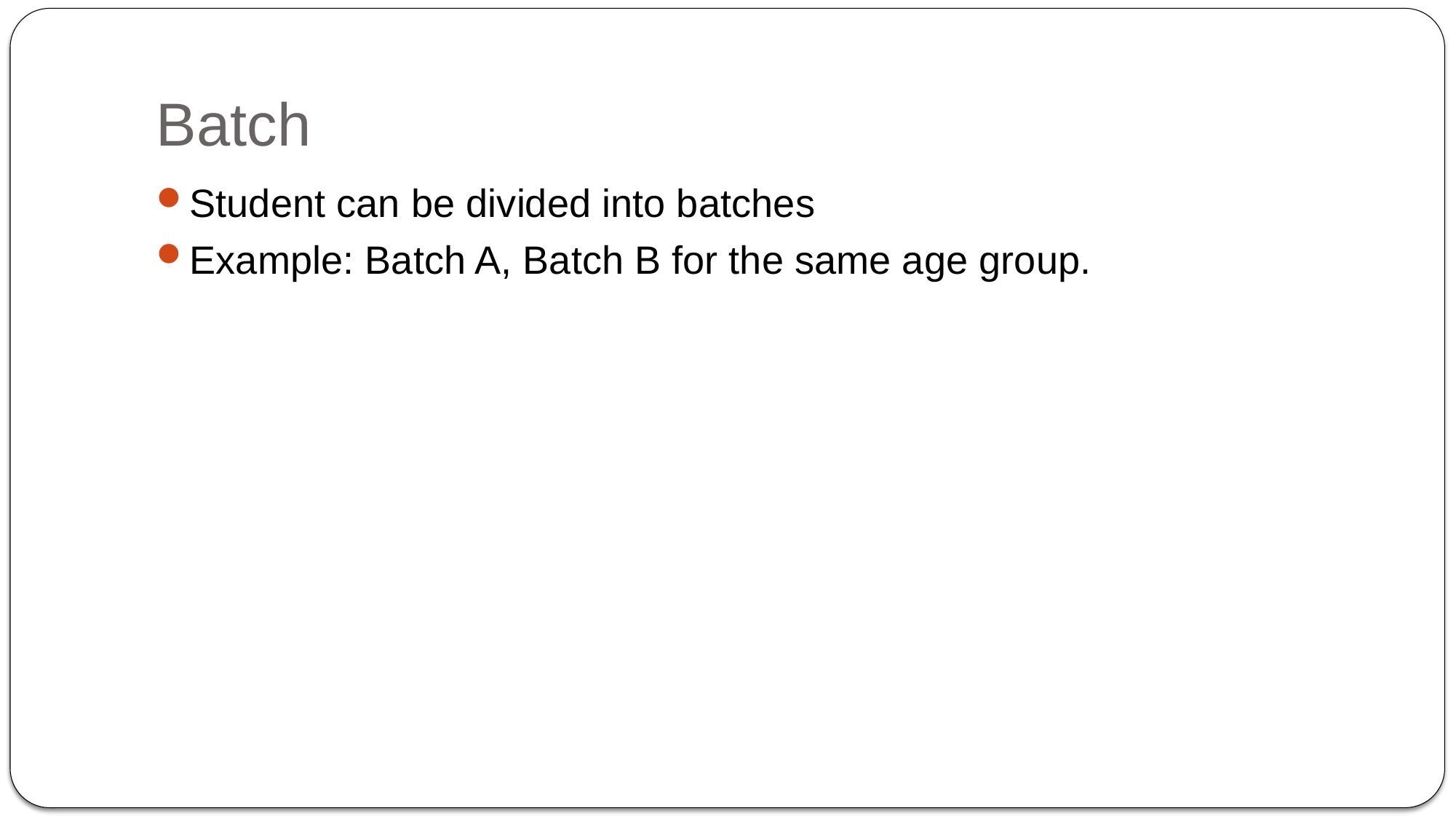

# Batch
Student can be divided into batches
Example: Batch A, Batch B for the same age group.